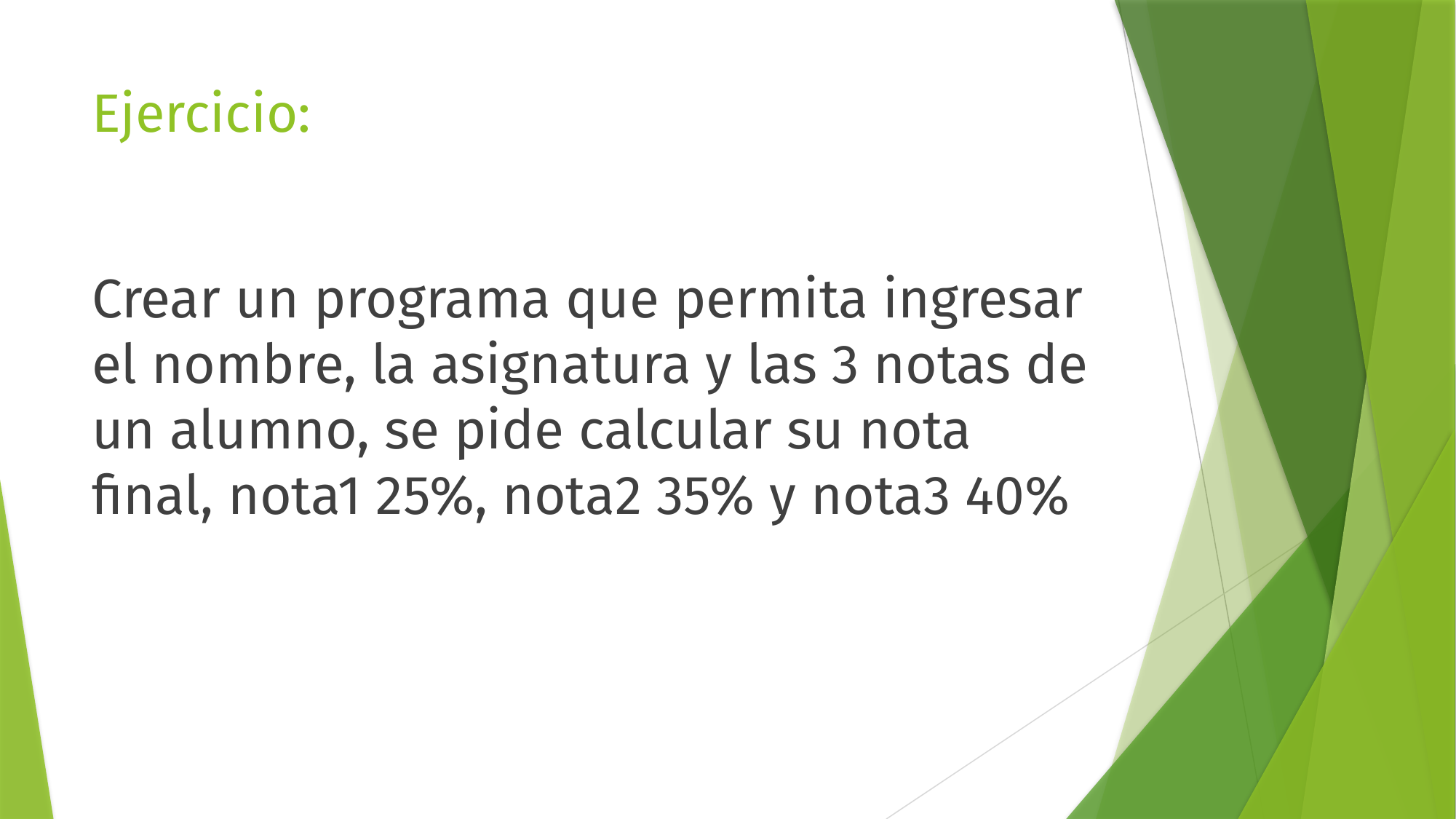

# Ejercicio:
Crear un programa que permita ingresar el nombre, la asignatura y las 3 notas de un alumno, se pide calcular su nota final, nota1 25%, nota2 35% y nota3 40%